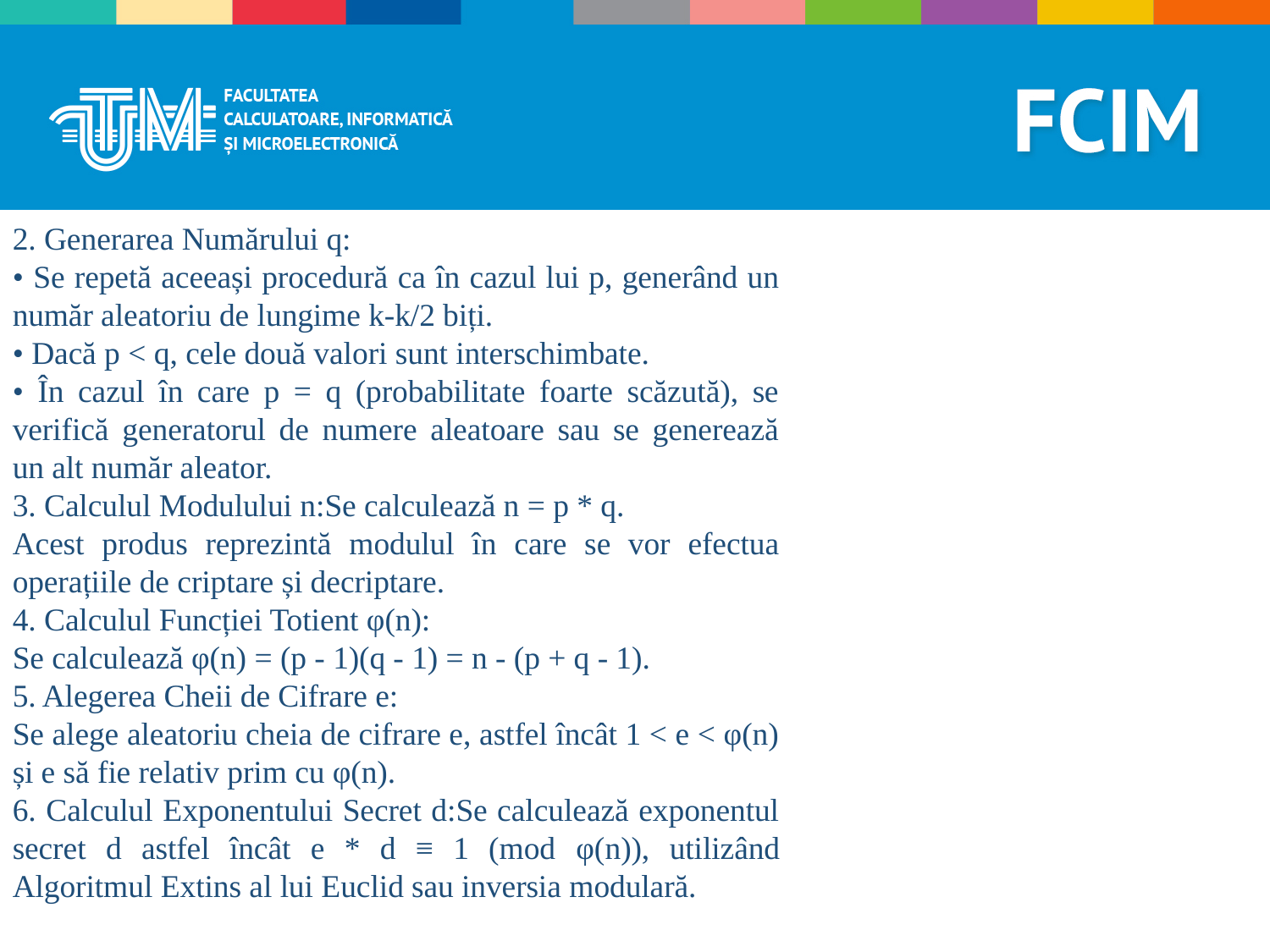

2. Generarea Numărului q:
• Se repetă aceeași procedură ca în cazul lui p, generând un număr aleatoriu de lungime k-k/2 biți.
• Dacă p < q, cele două valori sunt interschimbate.
• În cazul în care p = q (probabilitate foarte scăzută), se verifică generatorul de numere aleatoare sau se generează un alt număr aleator.
3. Calculul Modulului n:Se calculează n = p * q.
Acest produs reprezintă modulul în care se vor efectua operațiile de criptare și decriptare.
4. Calculul Funcției Totient φ(n):
Se calculează φ(n) = (p - 1)(q - 1) = n - (p + q - 1).
5. Alegerea Cheii de Cifrare e:
Se alege aleatoriu cheia de cifrare e, astfel încât 1 < e < φ(n) și e să fie relativ prim cu φ(n).
6. Calculul Exponentului Secret d:Se calculează exponentul secret d astfel încât e * d ≡ 1 (mod φ(n)), utilizând Algoritmul Extins al lui Euclid sau inversia modulară.